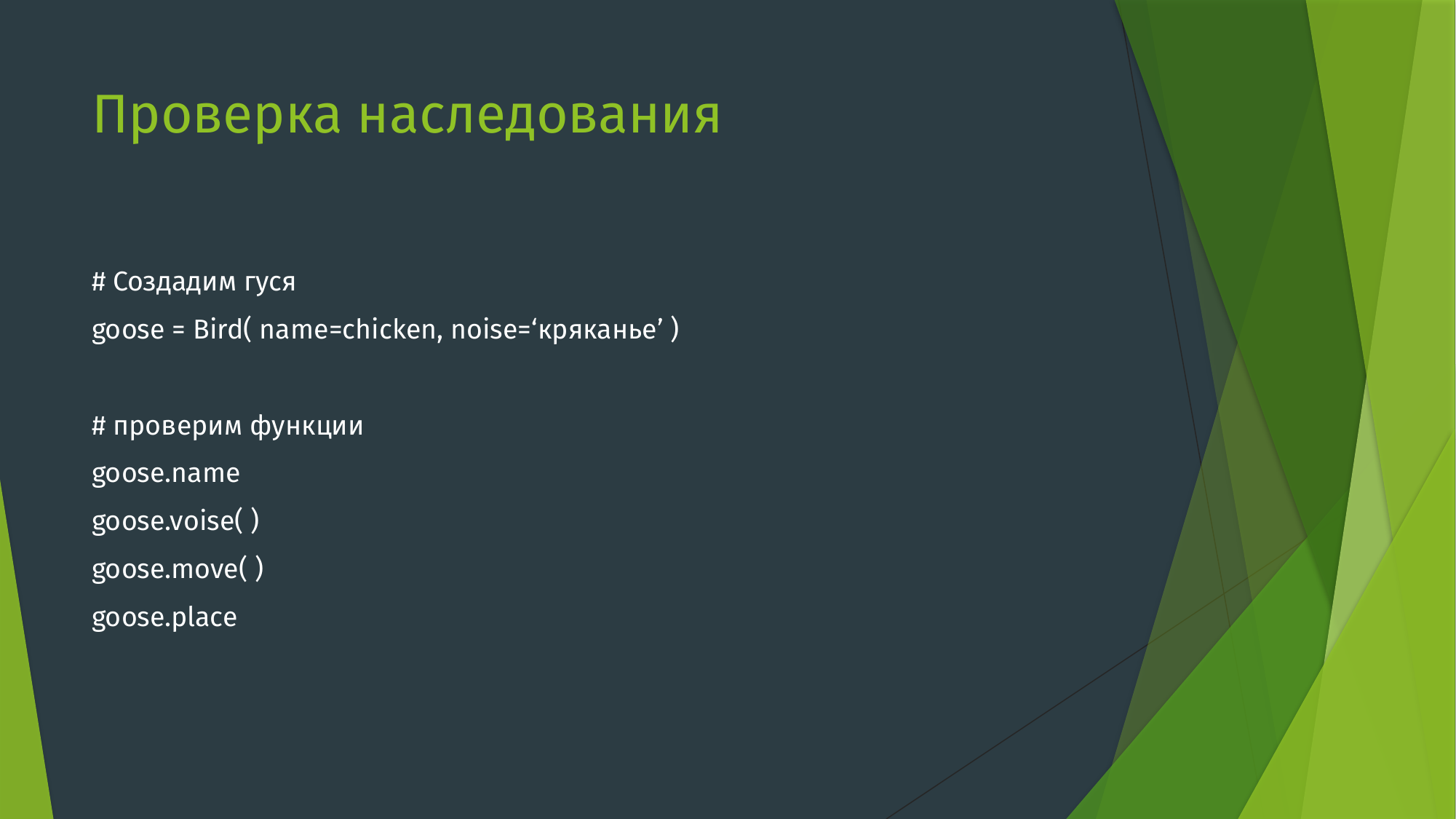

# Проверка наследования
# Создадим гуся
goose = Bird( name=chicken, noise=‘кряканье’ )

# проверим функции
goose.name
goose.voise( )
goose.move( )
goose.place